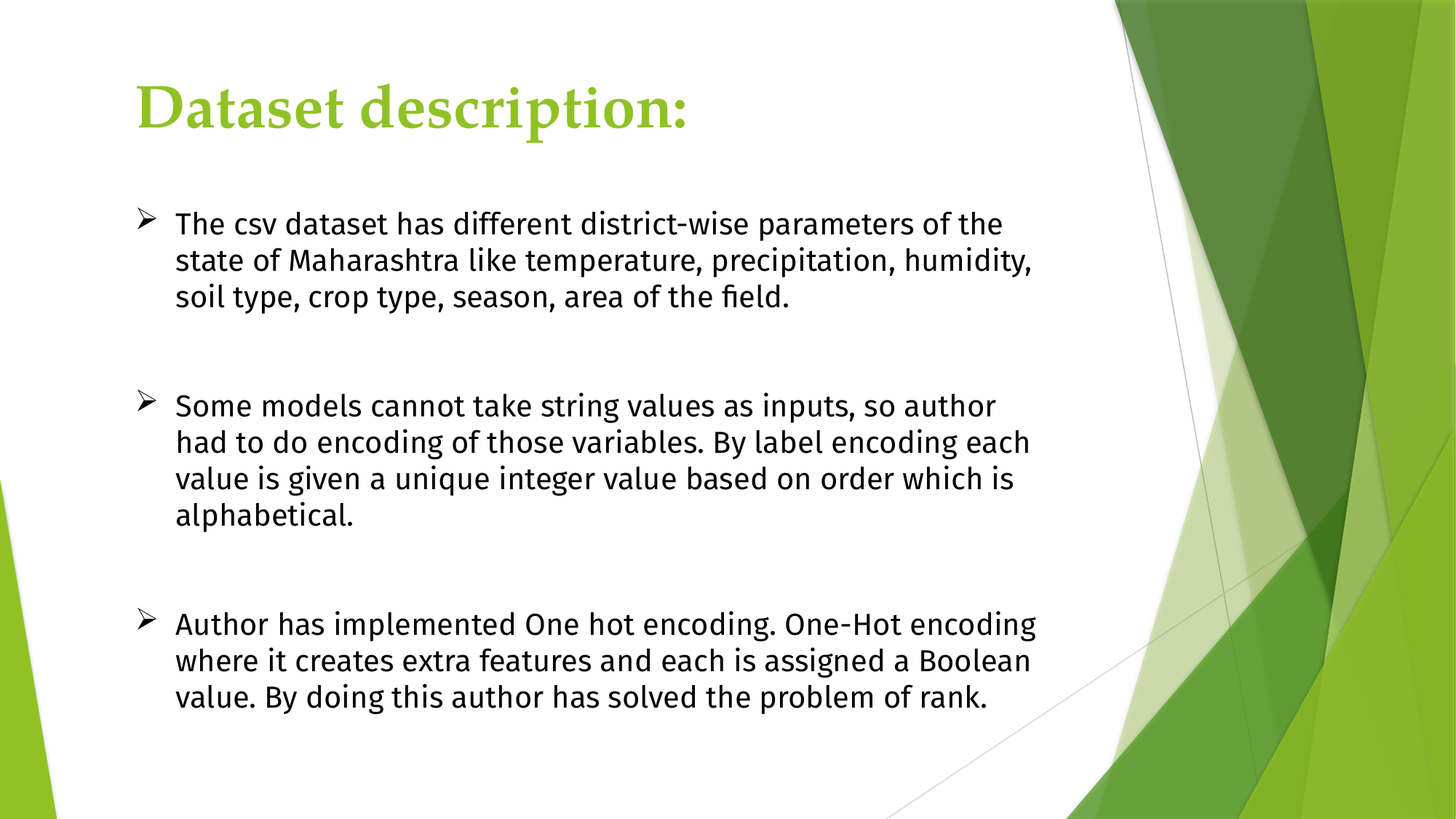

Dataset description:
The csv dataset has different district-wise parameters of the state of Maharashtra like temperature, precipitation, humidity, soil type, crop type, season, area of the field. ​

Some models cannot take string values as inputs, so author had to do encoding of those variables. By label encoding each value is given a unique integer value based on order which is alphabetical.​

Author has implemented One hot encoding. One-Hot encoding where it creates extra features and each is assigned a Boolean value. By doing this author has solved the problem of rank.​
 ​